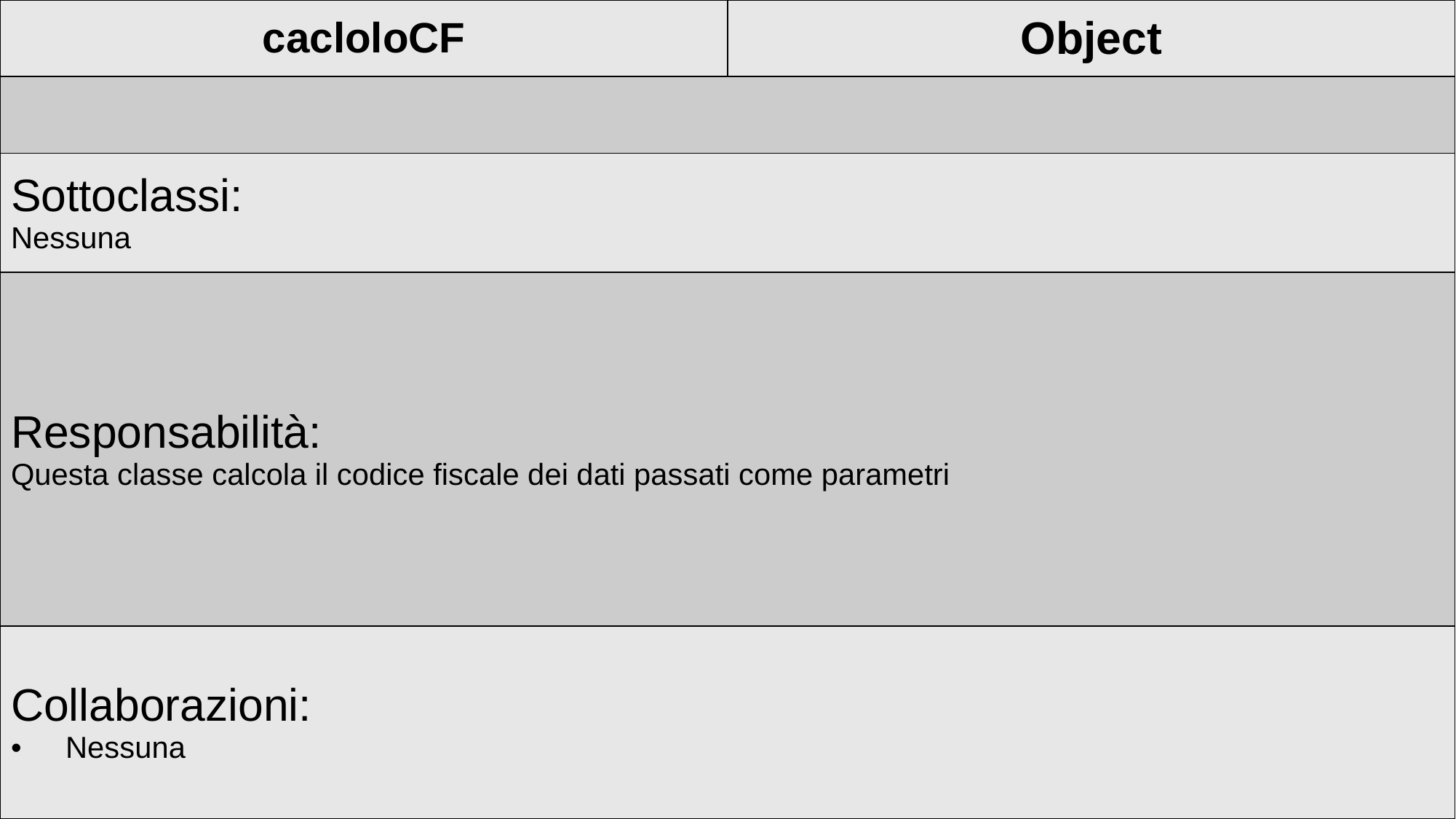

| cacloloCF | Object |
| --- | --- |
|  |  |
| Sottoclassi: Nessuna |  |
| Responsabilità: Questa classe calcola il codice fiscale dei dati passati come parametri |  |
| Collaborazioni: Nessuna |  |